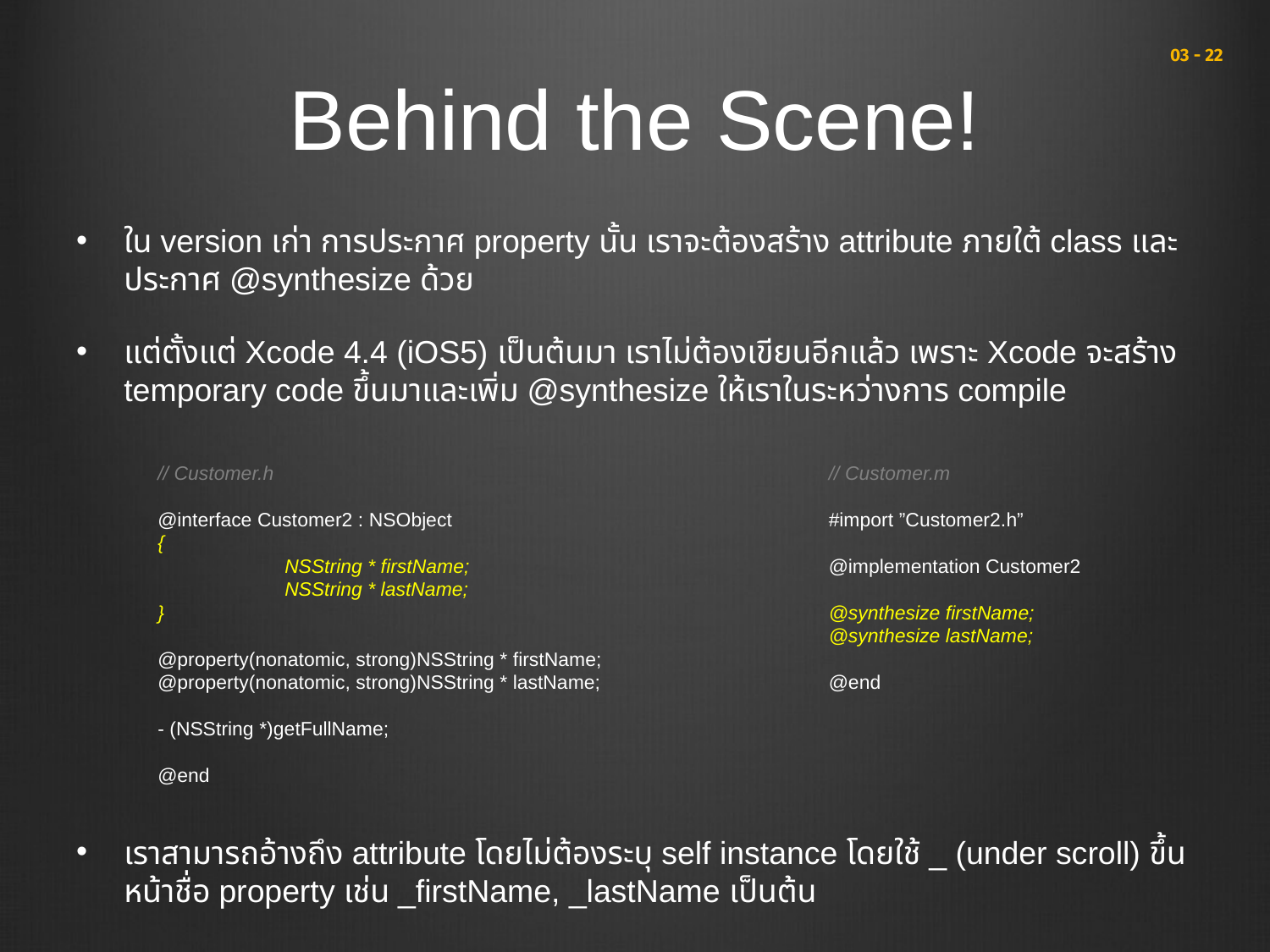

# Behind the Scene!
 03 - 22
ใน version เก่า การประกาศ property นั้น เราจะต้องสร้าง attribute ภายใต้ class และประกาศ @synthesize ด้วย
แต่ตั้งแต่ Xcode 4.4 (iOS5) เป็นต้นมา เราไม่ต้องเขียนอีกแล้ว เพราะ Xcode จะสร้าง temporary code ขึ้นมาและเพิ่ม @synthesize ให้เราในระหว่างการ compile
// Customer.h

@interface Customer2 : NSObject
{
	NSString * firstName;
	NSString * lastName;
}

@property(nonatomic, strong)NSString * firstName;
@property(nonatomic, strong)NSString * lastName;

- (NSString *)getFullName;

@end
// Customer.m

#import ”Customer2.h”

@implementation Customer2

@synthesize firstName;
@synthesize lastName;

@end
เราสามารถอ้างถึง attribute โดยไม่ต้องระบุ self instance โดยใช้ _ (under scroll) ขึ้นหน้าชื่อ property เช่น _firstName, _lastName เป็นต้น